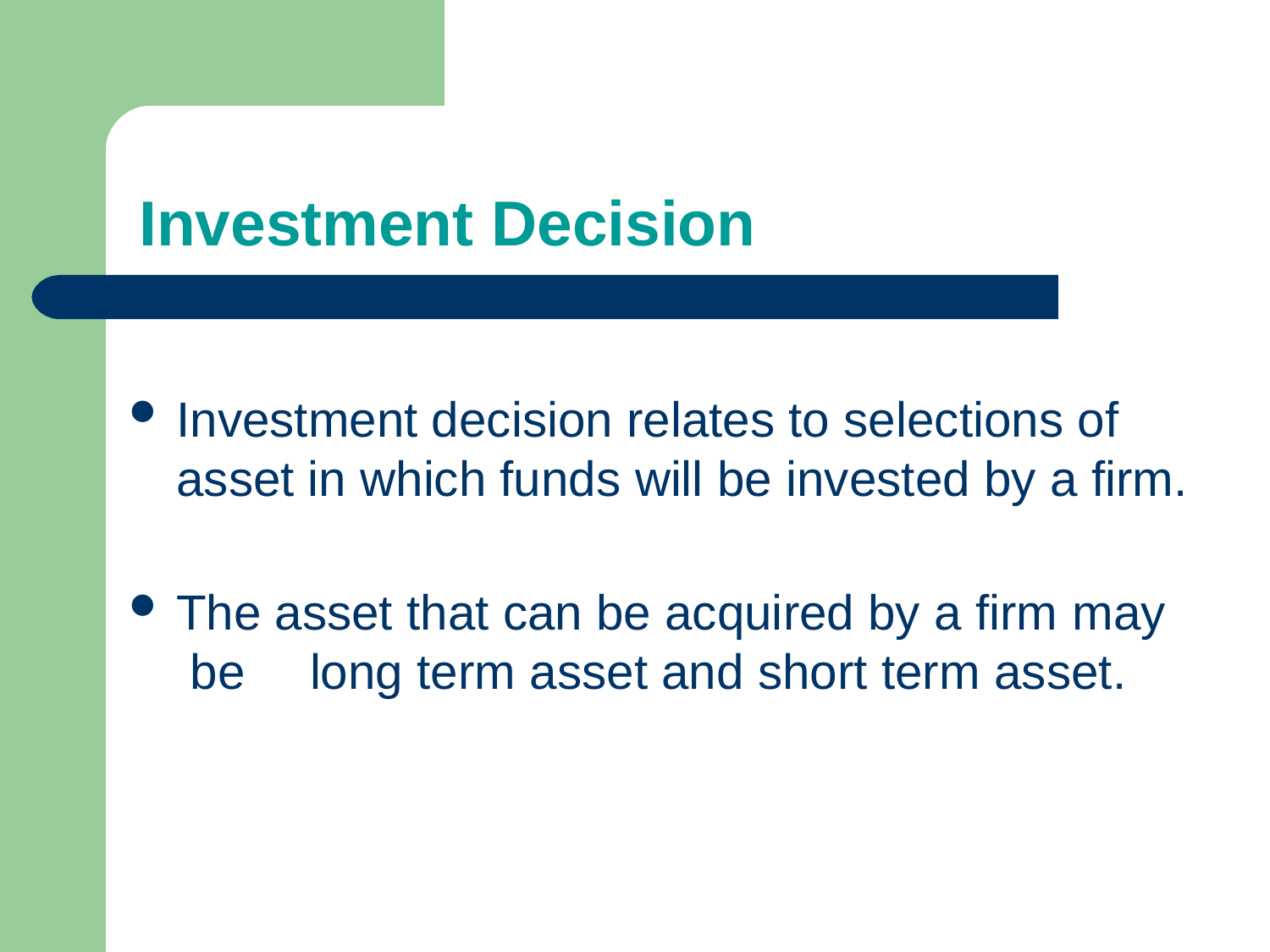

# Investment Decision
Investment decision relates to selections of  asset in which funds will be invested by a firm.

The asset that can be acquired by a firm may  be	long term asset and short term asset.